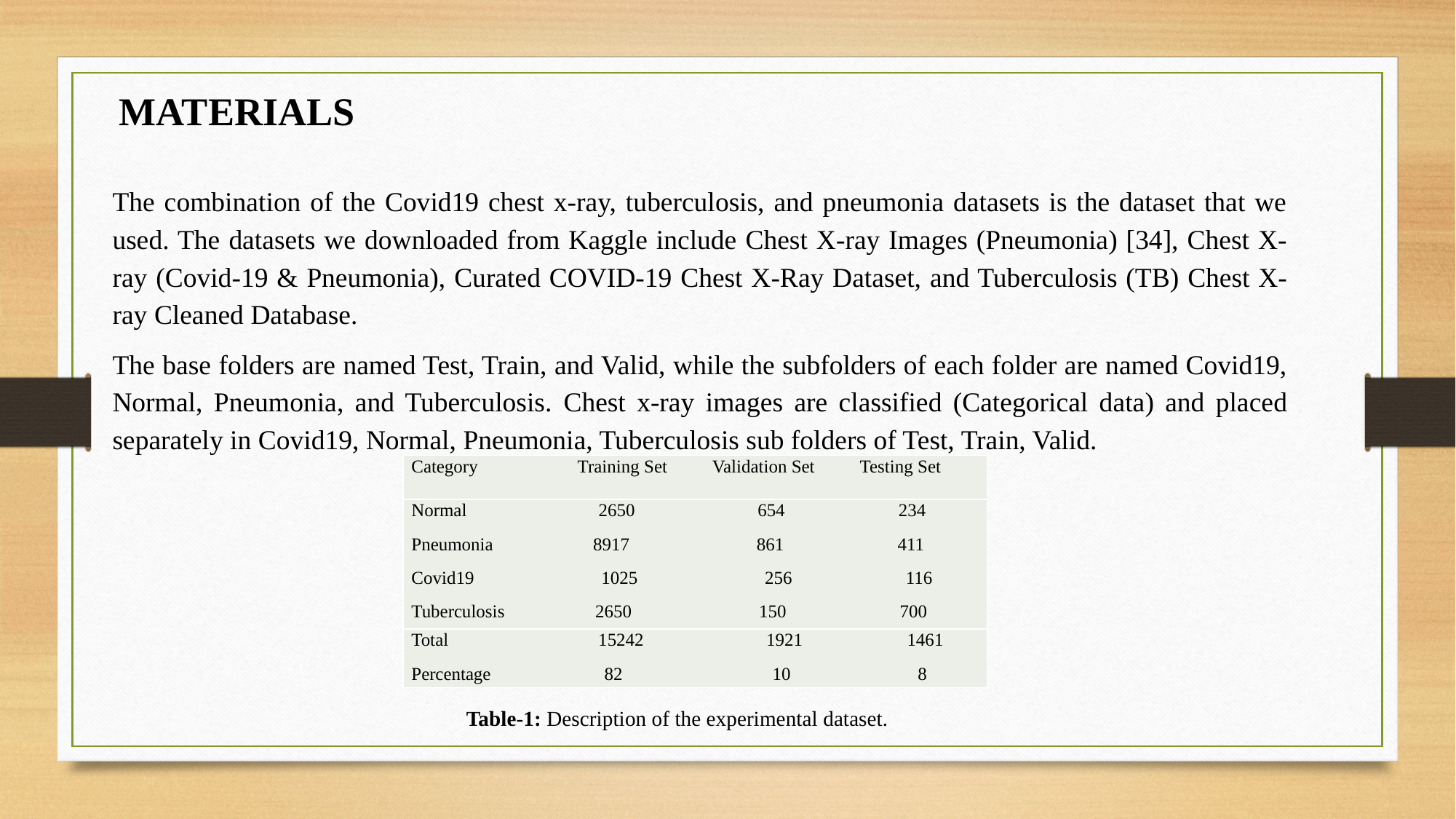

MATERIALS
The combination of the Covid19 chest x-ray, tuberculosis, and pneumonia datasets is the dataset that we used. The datasets we downloaded from Kaggle include Chest X-ray Images (Pneumonia) [34], Chest X-ray (Covid-19 & Pneumonia), Curated COVID-19 Chest X-Ray Dataset, and Tuberculosis (TB) Chest X-ray Cleaned Database.
The base folders are named Test, Train, and Valid, while the subfolders of each folder are named Covid19, Normal, Pneumonia, and Tuberculosis. Chest x-ray images are classified (Categorical data) and placed separately in Covid19, Normal, Pneumonia, Tuberculosis sub folders of Test, Train, Valid.
| Category Training Set Validation Set Testing Set |
| --- |
| Normal 2650 654 234 Pneumonia 8917 861 411 Covid19 1025 256 116 Tuberculosis 2650 150 700 |
| Total 15242 1921 1461 Percentage 82 10 8 |
Table-1: Description of the experimental dataset.